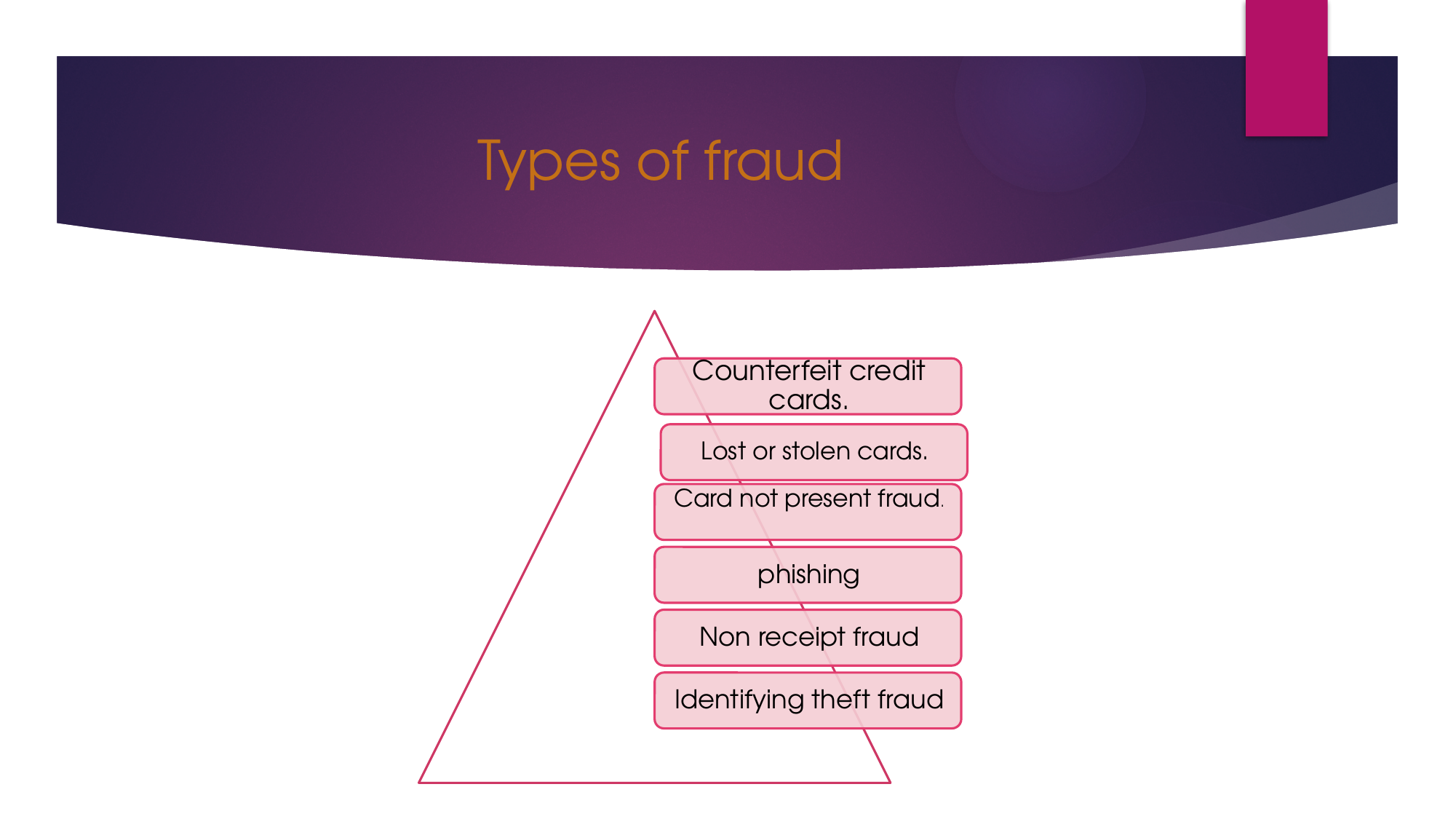

# Types of fraud
Counterfeit credit cards.
Lost or stolen cards.
Card not present fraud.

phishing
Non receipt fraud
Identifying theft fraud